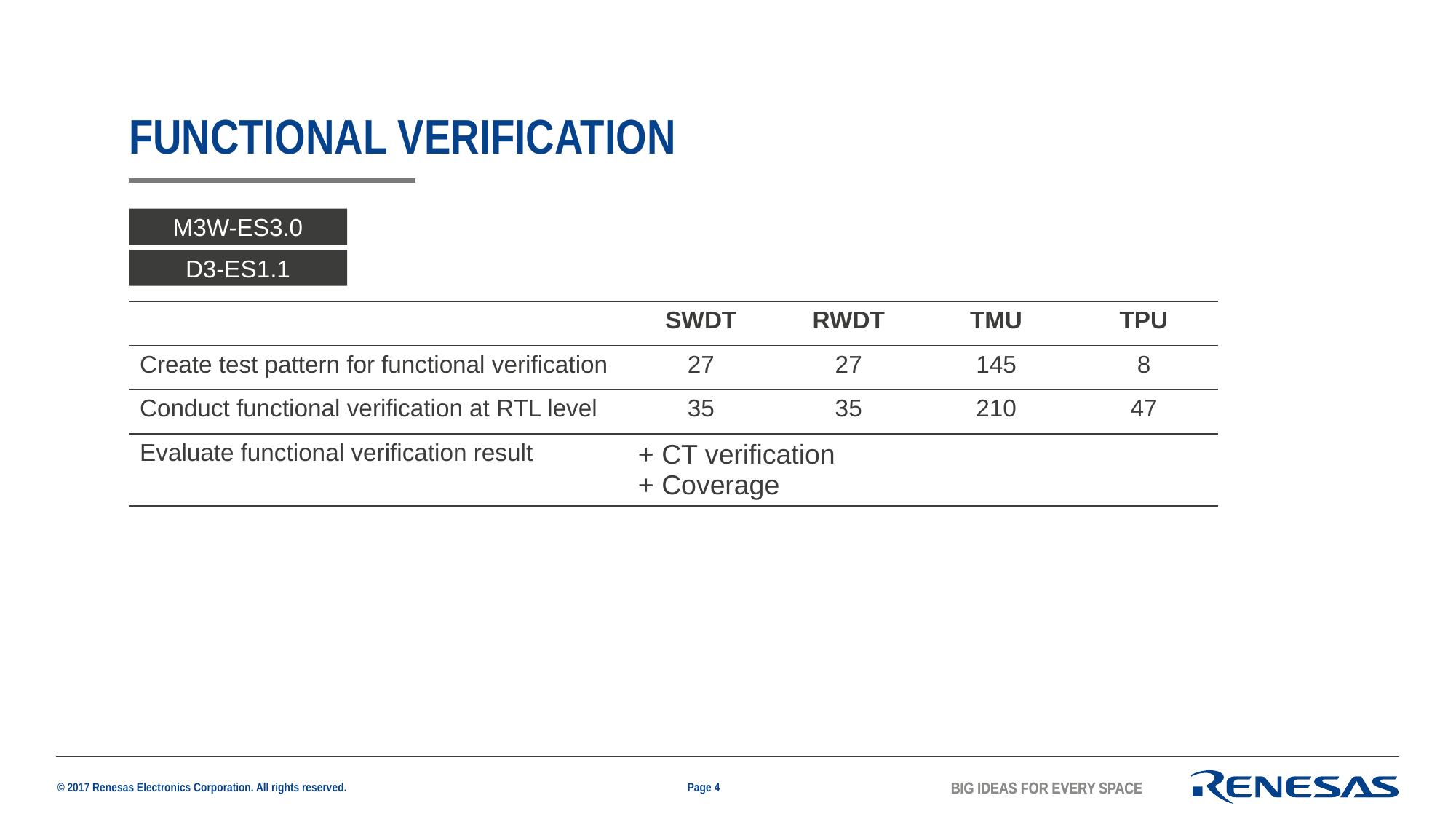

# FUNCTIONAL VERIFICATION
M3W-ES3.0
D3-ES1.1
|  | SWDT | RWDT | TMU | TPU |
| --- | --- | --- | --- | --- |
| Create test pattern for functional verification | 27 | 27 | 145 | 8 |
| Conduct functional verification at RTL level | 35 | 35 | 210 | 47 |
| Evaluate functional verification result | + CT verification + Coverage |  |  |  |
Page 4